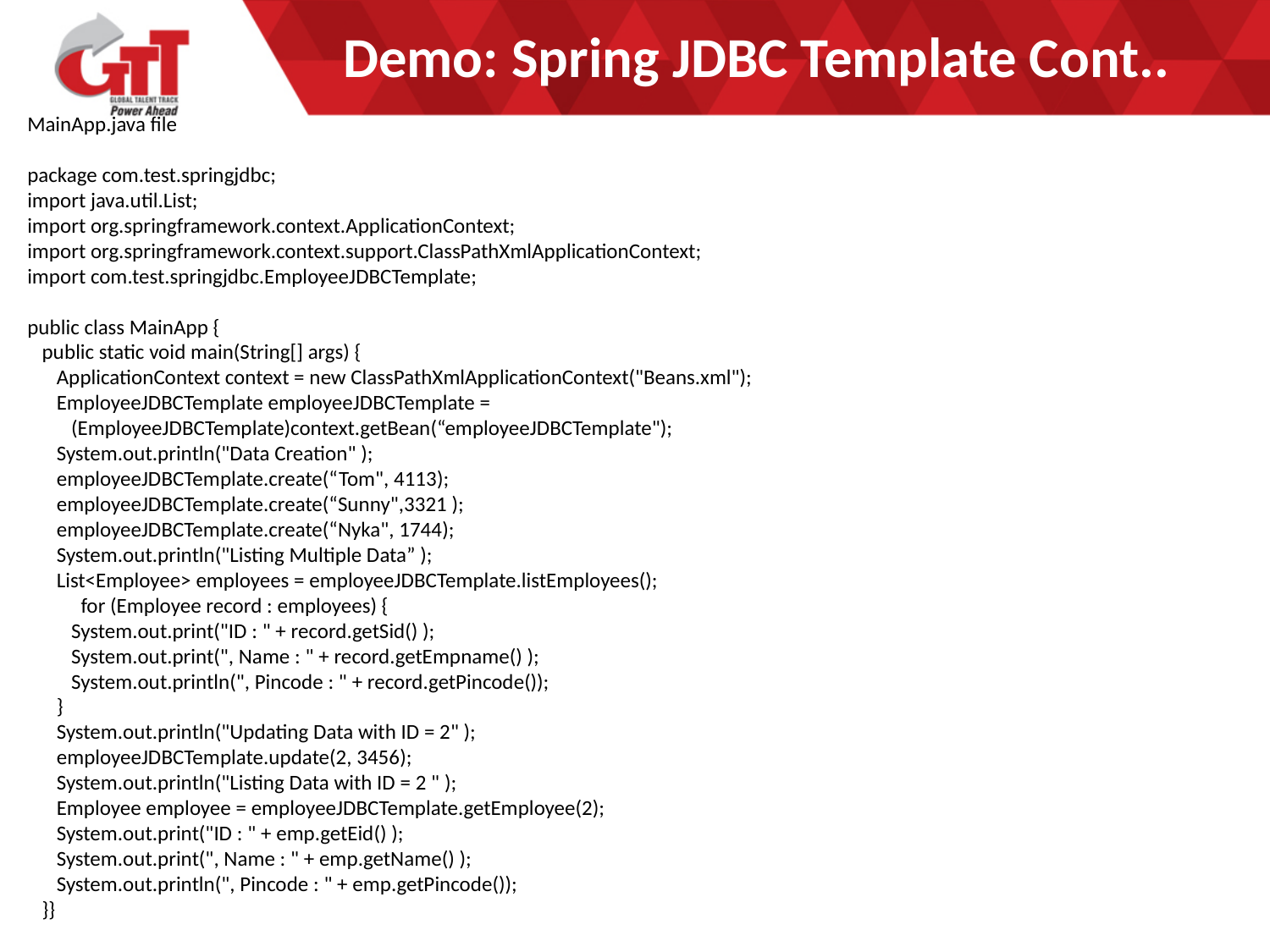

# Demo: Spring JDBC Template Cont..
MainApp.java file

package com.test.springjdbc;
import java.util.List;
import org.springframework.context.ApplicationContext;
import org.springframework.context.support.ClassPathXmlApplicationContext;
import com.test.springjdbc.EmployeeJDBCTemplate;

public class MainApp {
   public static void main(String[] args) {
      ApplicationContext context = new ClassPathXmlApplicationContext("Beans.xml");
      EmployeeJDBCTemplate employeeJDBCTemplate =
         (EmployeeJDBCTemplate)context.getBean(“employeeJDBCTemplate");
      System.out.println("Data Creation" );
      employeeJDBCTemplate.create(“Tom", 4113);
      employeeJDBCTemplate.create(“Sunny",3321 );
      employeeJDBCTemplate.create(“Nyka", 1744);
      System.out.println("Listing Multiple Data” );
      List<Employee> employees = employeeJDBCTemplate.listEmployees();
           for (Employee record : employees) {
         System.out.print("ID : " + record.getSid() );
         System.out.print(", Name : " + record.getEmpname() );
         System.out.println(", Pincode : " + record.getPincode());
      }
      System.out.println("Updating Data with ID = 2" );
      employeeJDBCTemplate.update(2, 3456);
      System.out.println("Listing Data with ID = 2 " );
      Employee employee = employeeJDBCTemplate.getEmployee(2);
      System.out.print("ID : " + emp.getEid() );
      System.out.print(", Name : " + emp.getName() );
      System.out.println(", Pincode : " + emp.getPincode());
   }}